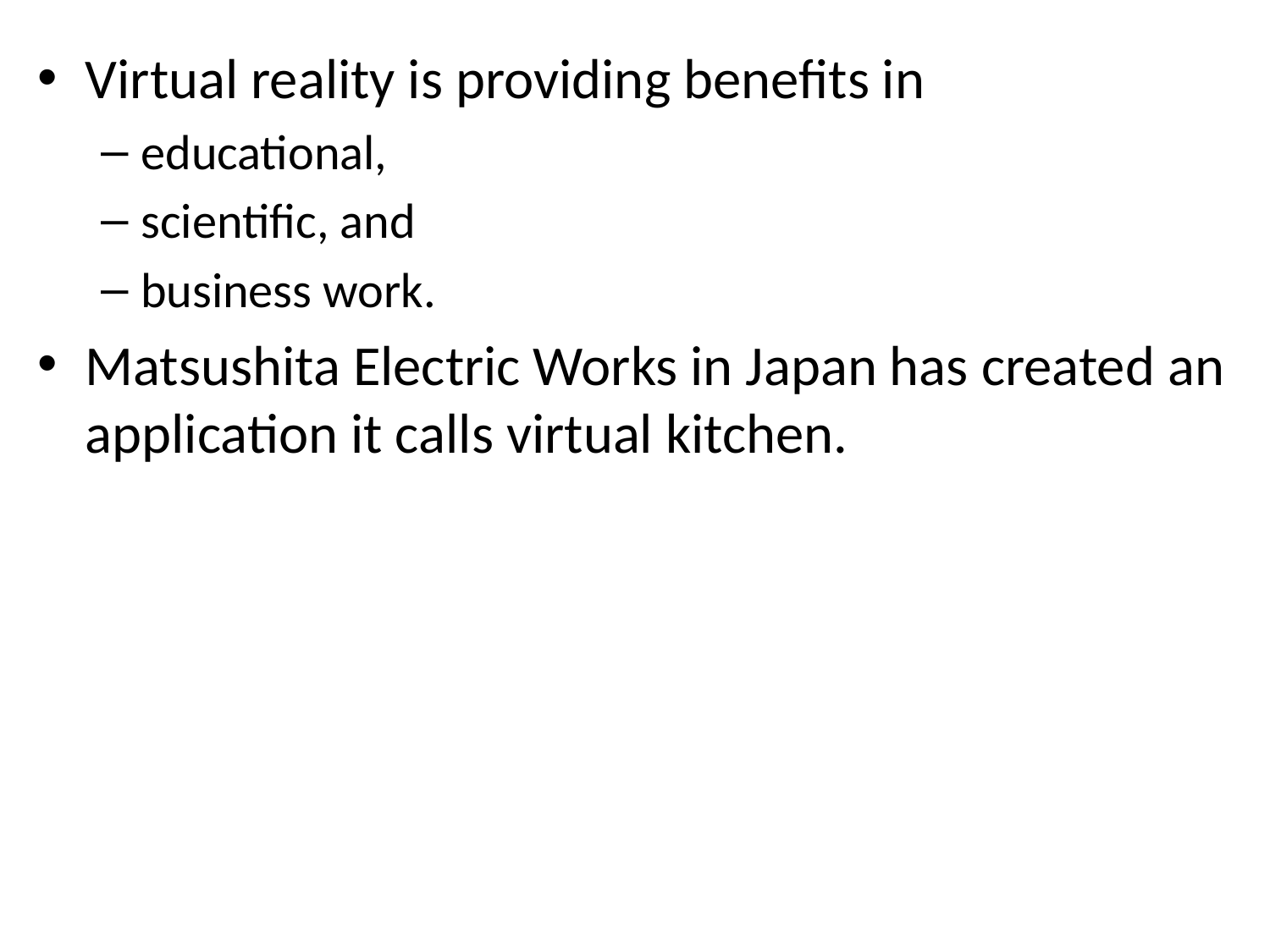

Virtual reality is providing benefits in
educational,
scientific, and
business work.
Matsushita Electric Works in Japan has created an application it calls virtual kitchen.